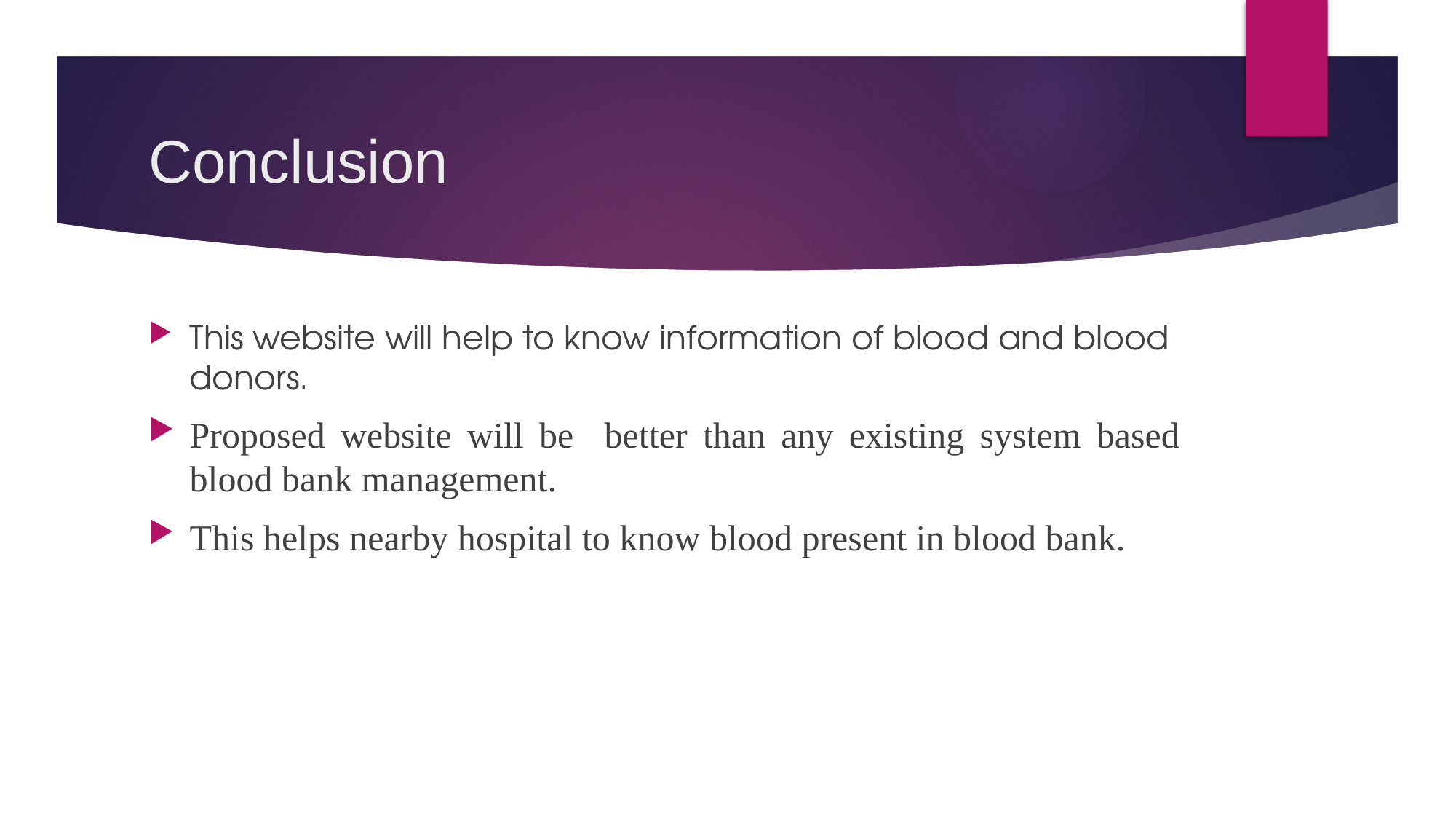

# Conclusion
This website will help to know information of blood and blood donors.
Proposed website will be  better than any existing system based blood bank management.
This helps nearby hospital to know blood present in blood bank.